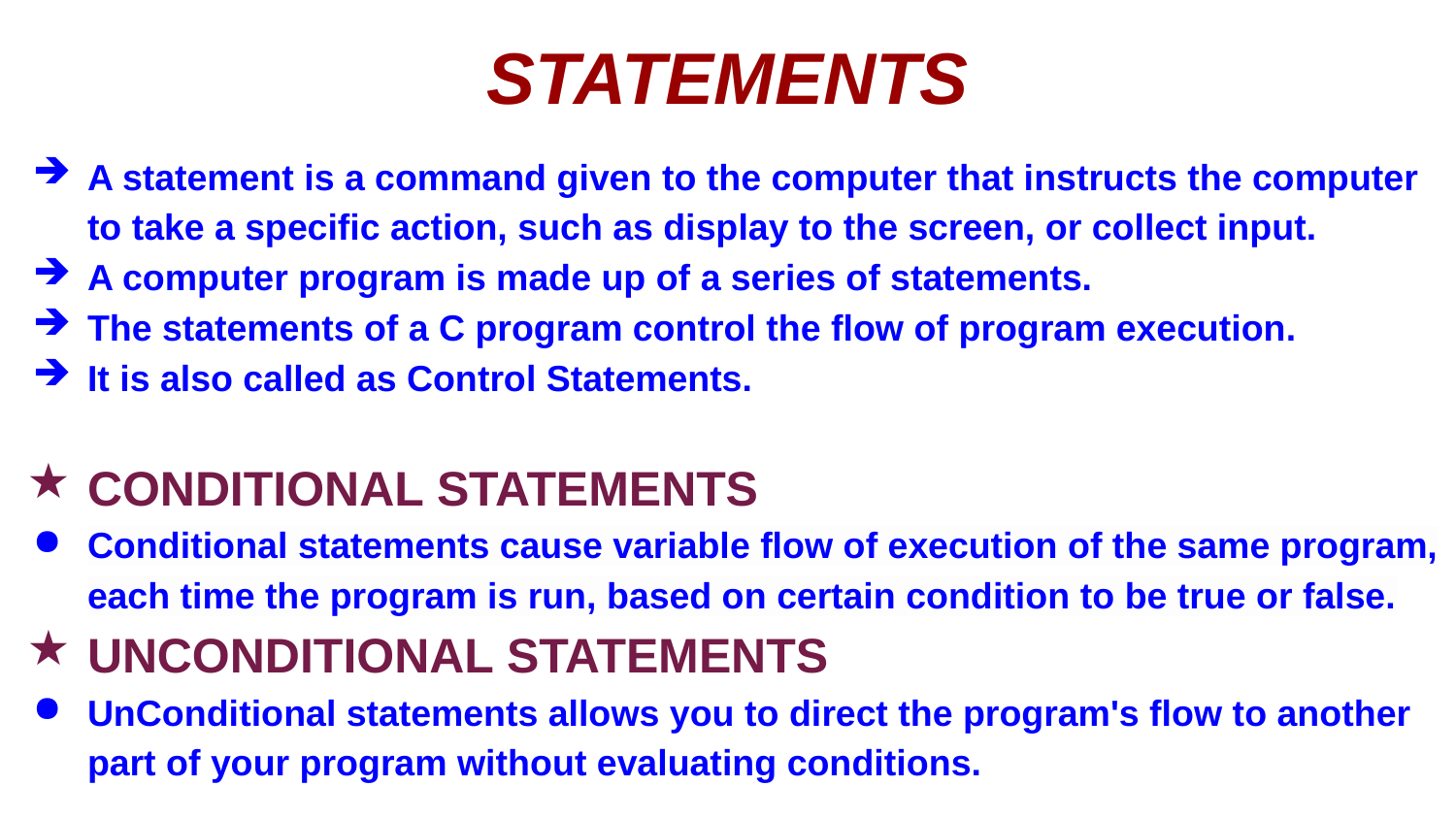

# STATEMENTS

A statement is a command given to the computer that instructs the computer to take a specific action, such as display to the screen, or collect input.
A computer program is made up of a series of statements.
The statements of a C program control the flow of program execution.
It is also called as Control Statements.

CONDITIONAL STATEMENTS
Conditional statements cause variable flow of execution of the same program, each time the program is run, based on certain condition to be true or false.
UNCONDITIONAL STATEMENTS
UnConditional statements allows you to direct the program's flow to another part of your program without evaluating conditions.